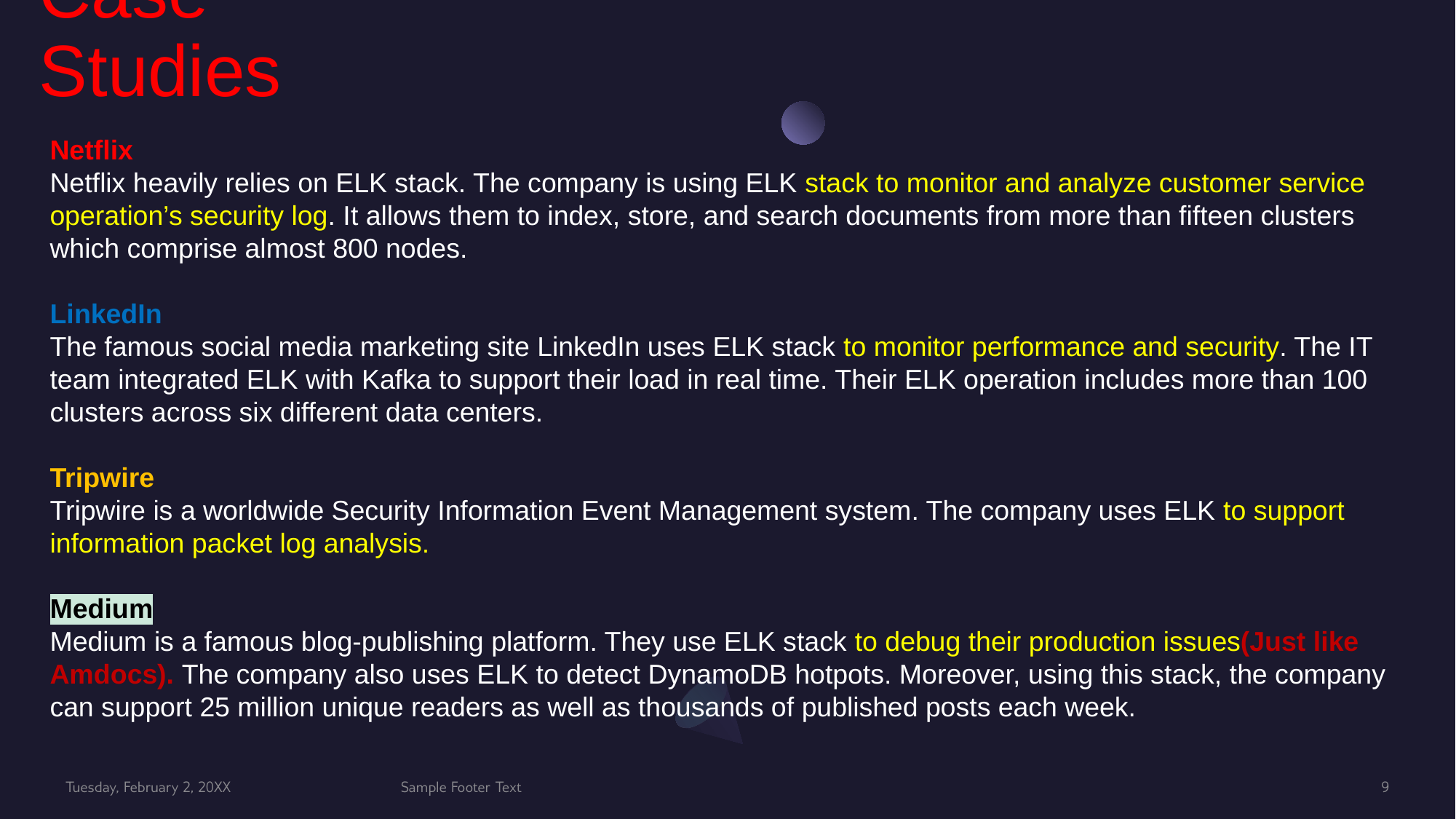

# Case Studies
Netflix
Netflix heavily relies on ELK stack. The company is using ELK stack to monitor and analyze customer service operation’s security log. It allows them to index, store, and search documents from more than fifteen clusters which comprise almost 800 nodes.
LinkedIn
The famous social media marketing site LinkedIn uses ELK stack to monitor performance and security. The IT team integrated ELK with Kafka to support their load in real time. Their ELK operation includes more than 100 clusters across six different data centers.
Tripwire
Tripwire is a worldwide Security Information Event Management system. The company uses ELK to support information packet log analysis.
Medium
Medium is a famous blog-publishing platform. They use ELK stack to debug their production issues(Just like Amdocs). The company also uses ELK to detect DynamoDB hotpots. Moreover, using this stack, the company can support 25 million unique readers as well as thousands of published posts each week.
Tuesday, February 2, 20XX
Sample Footer Text
9